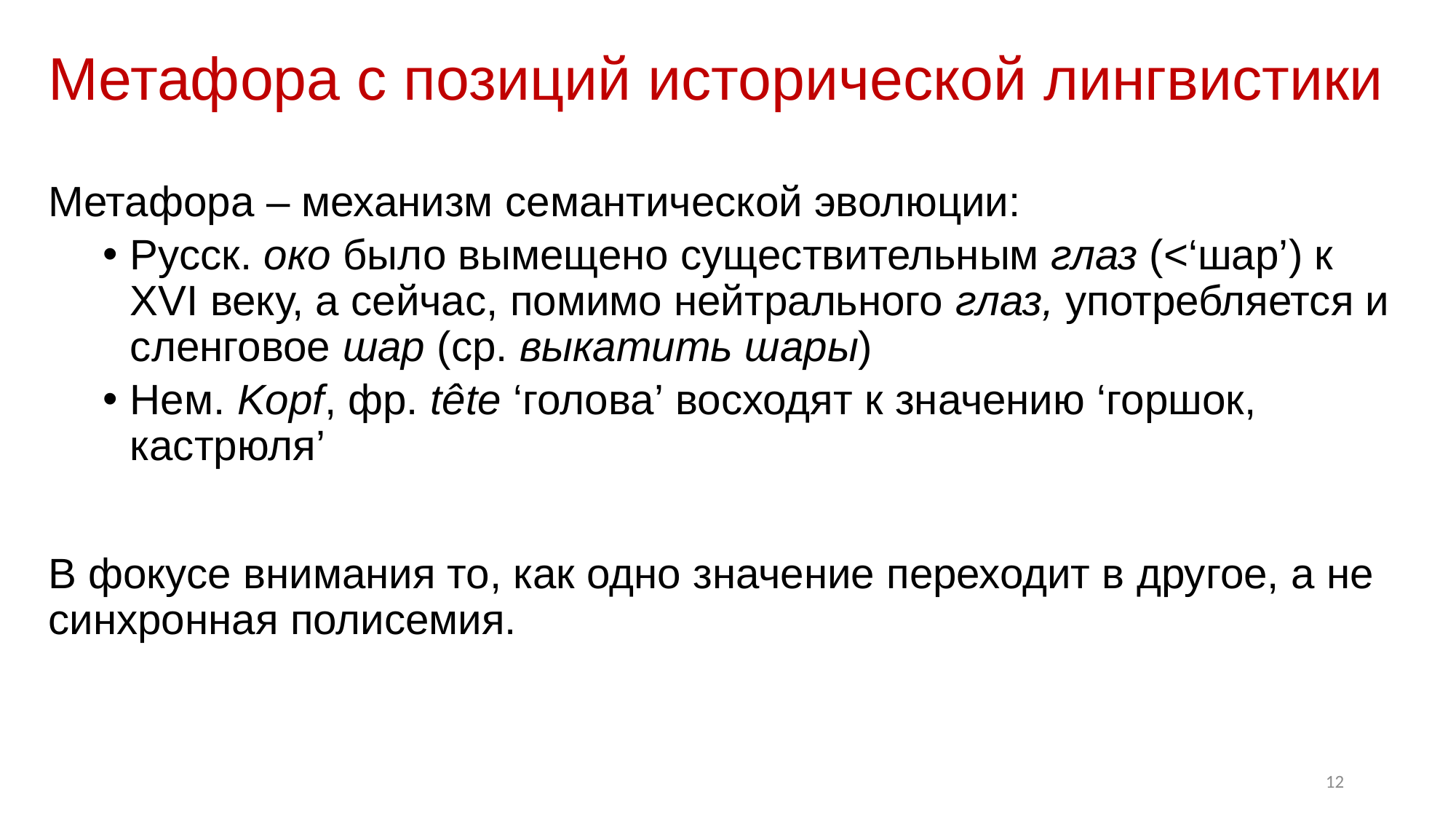

# Метафора с позиций исторической лингвистики
Метафора – механизм семантической эволюции:
Русск. око было вымещено существительным глаз (<‘шар’) к XVI веку, а сейчас, помимо нейтрального глаз, употребляется и сленговое шар (ср. выкатить шары)
Нем. Kopf, фр. tête ‘голова’ восходят к значению ‘горшок, кастрюля’

В фокусе внимания то, как одно значение переходит в другое, а не синхронная полисемия.
12